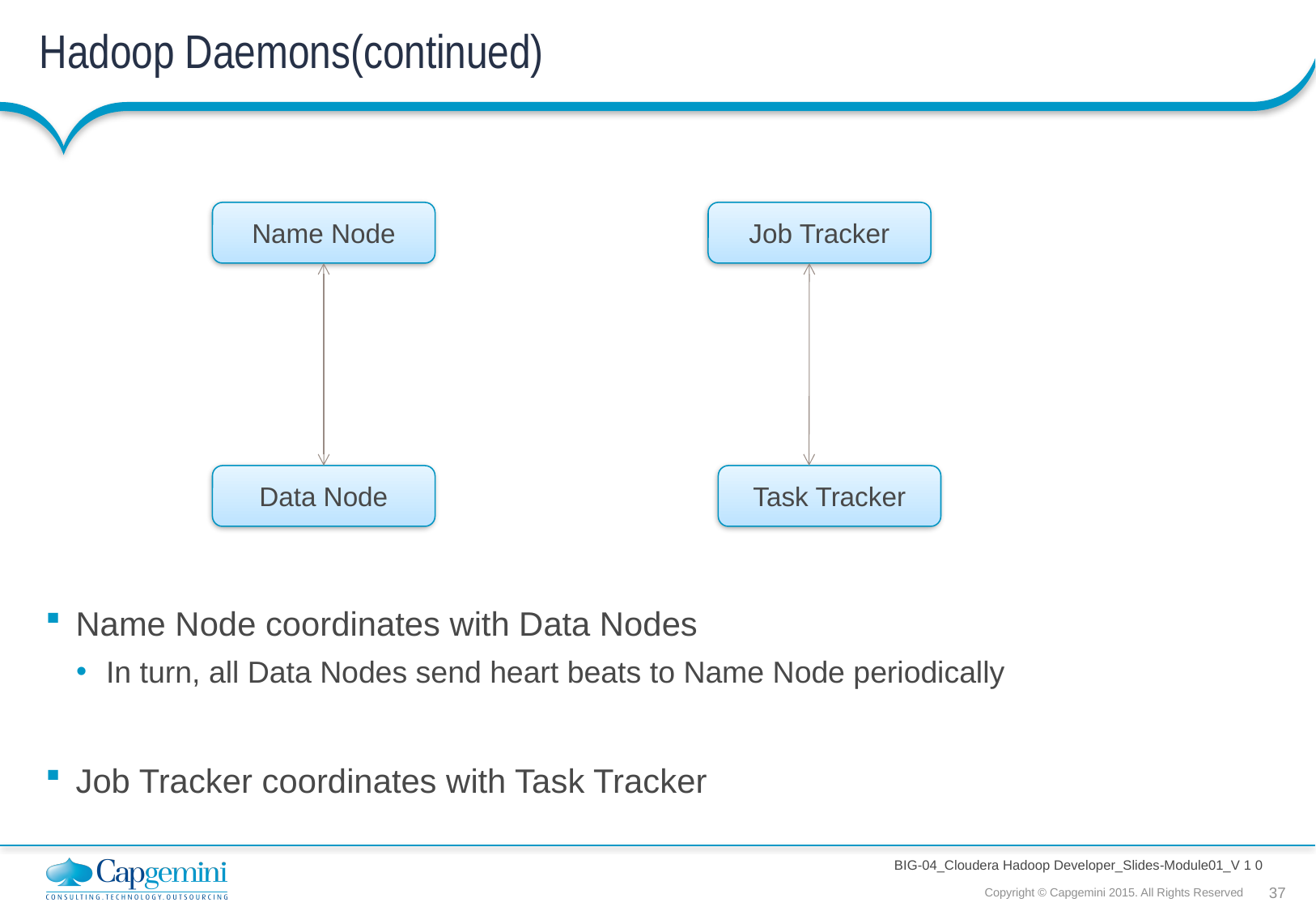

# Hadoop Daemons(continued)

Name Node
Job Tracker

Name Node coordinates with Data Nodes
In turn, all Data Nodes send heart beats to Name Node periodically

Job Tracker coordinates with Task Tracker

Data Node
Task Tracker